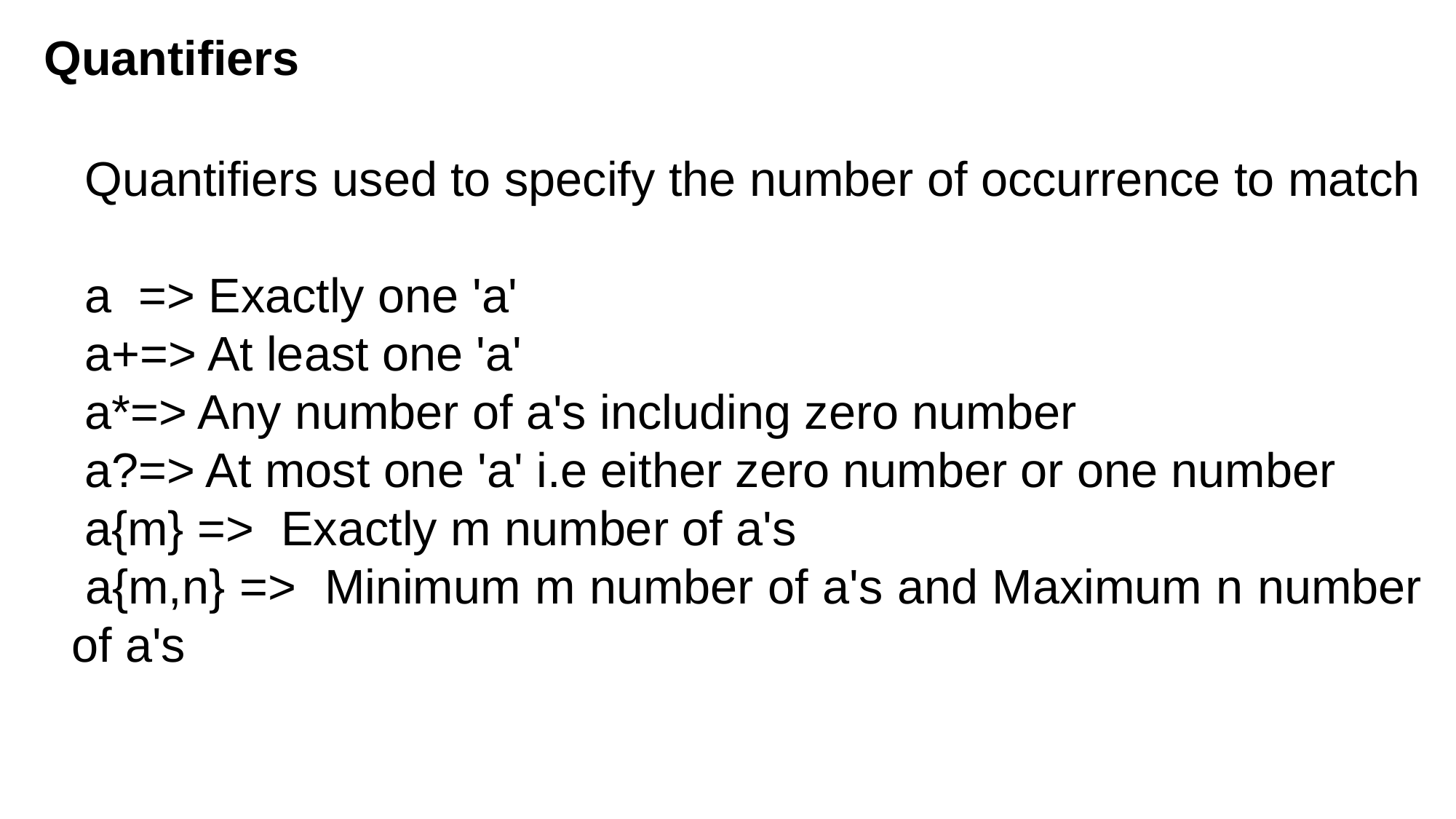

Quantifiers
 Quantifiers used to specify the number of occurrence to match

 a  => Exactly one 'a'
 a+=> At least one 'a'
 a*=> Any number of a's including zero number
 a?=> At most one 'a' i.e either zero number or one number
 a{m} =>  Exactly m number of a's
 a{m,n} =>  Minimum m number of a's and Maximum n number of a's